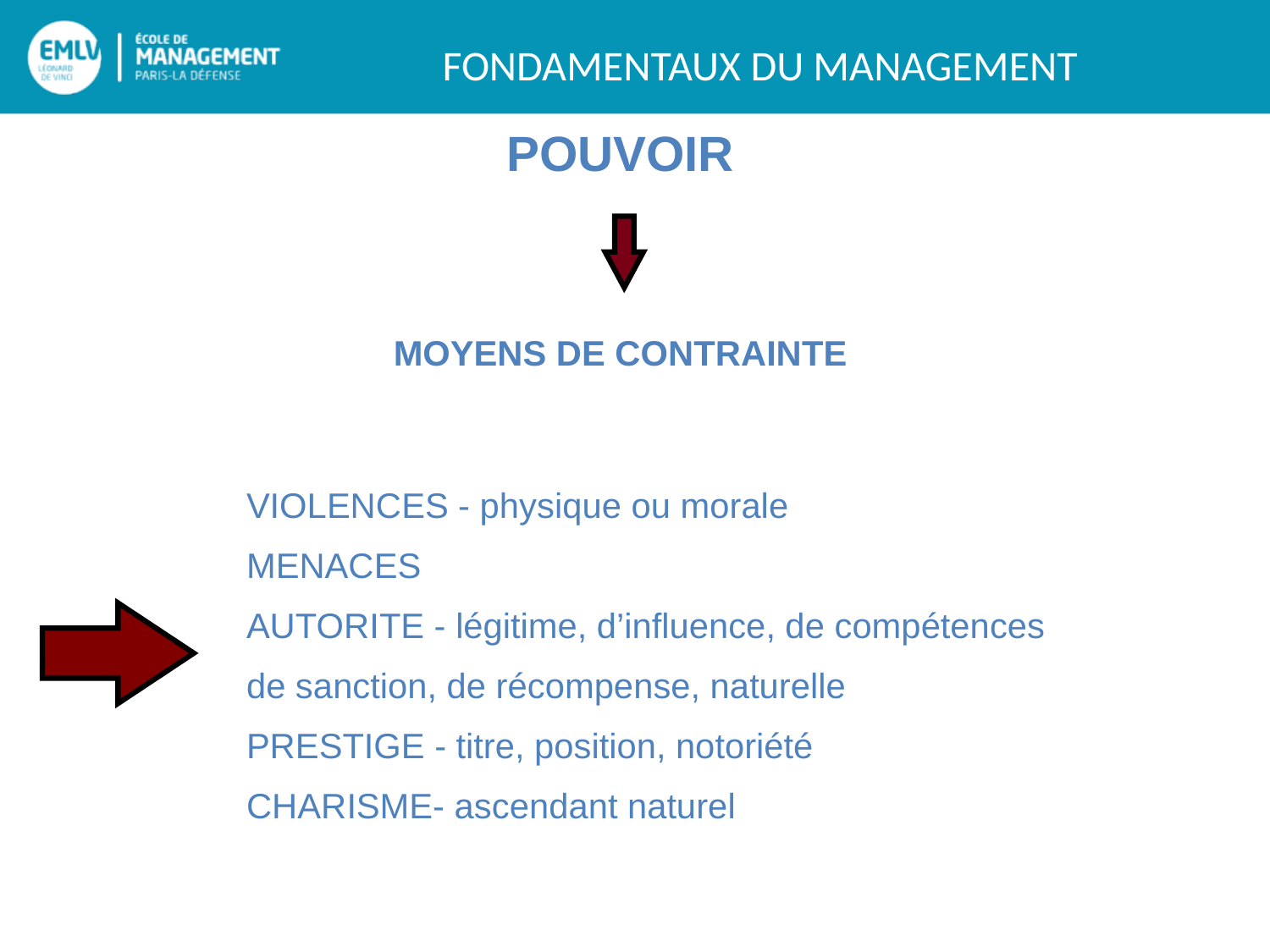

POUVOIR

MOYENS DE CONTRAINTE

VIOLENCES - physique ou morale
MENACES
AUTORITE - légitime, d’influence, de compétences
de sanction, de récompense, naturelle
PRESTIGE - titre, position, notoriété
CHARISME- ascendant naturel